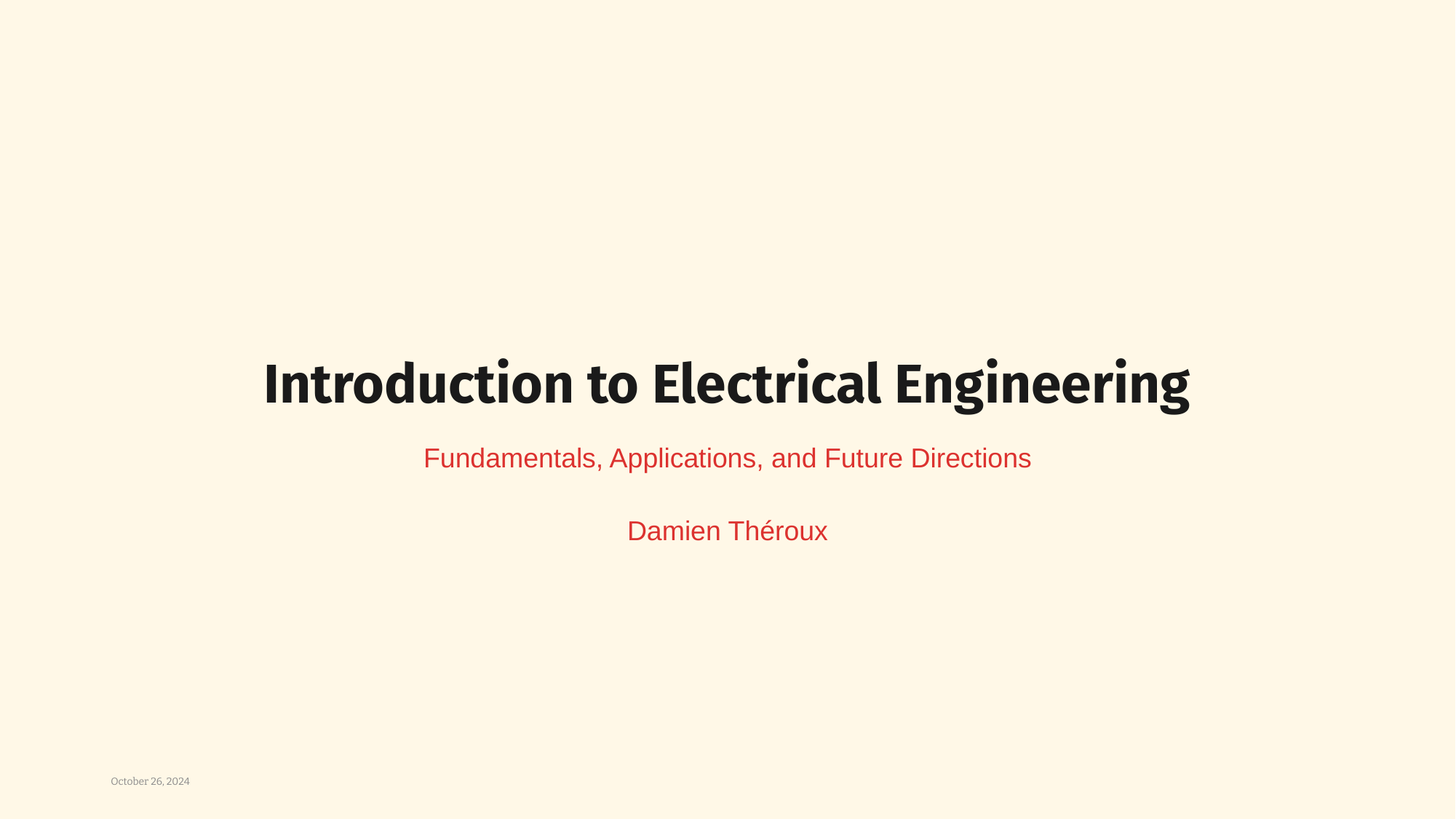

# Introduction to Electrical Engineering
Fundamentals, Applications, and Future Directions
Damien Théroux
October 26, 2024